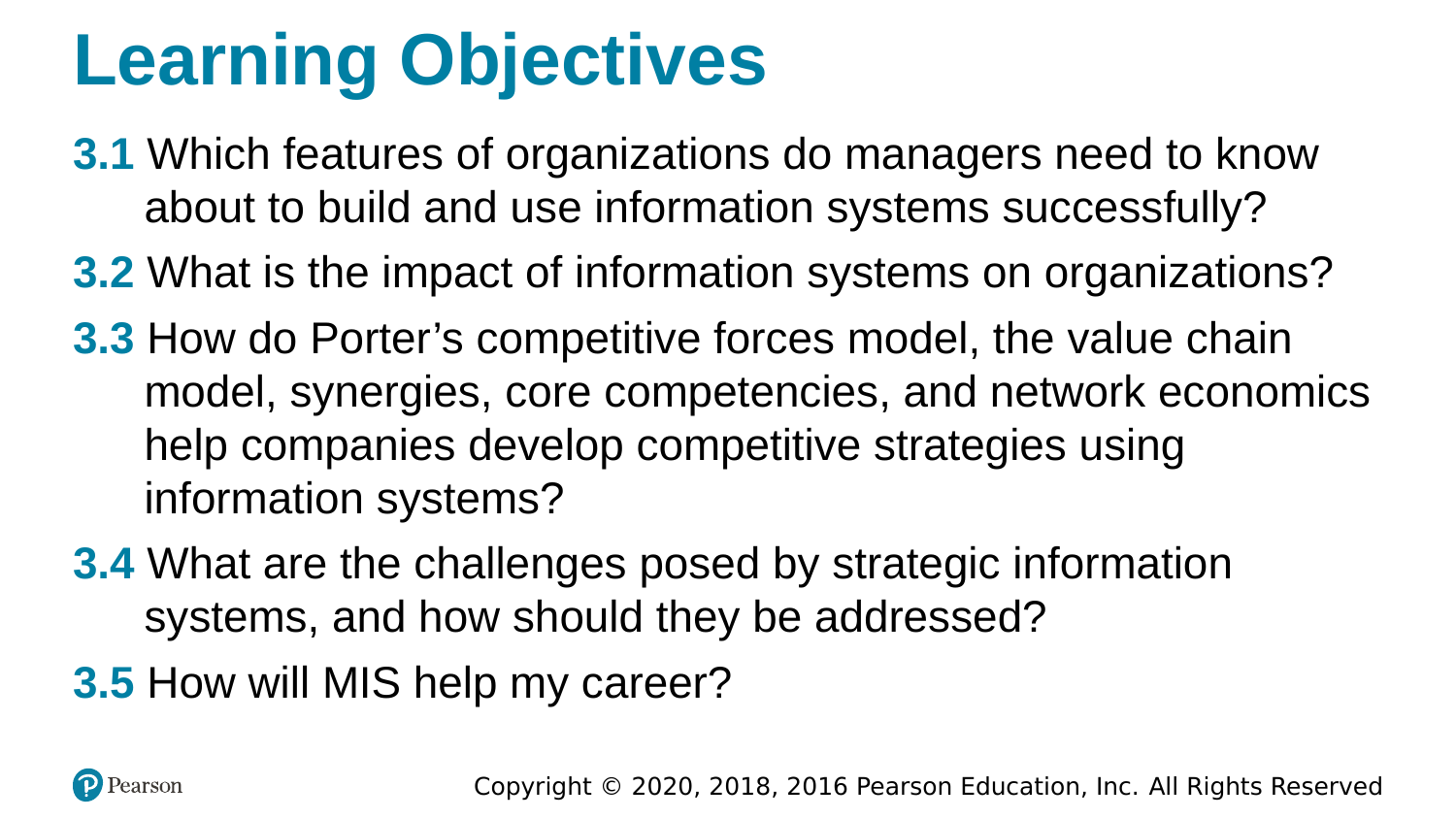

# Learning Objectives
3.1 Which features of organizations do managers need to know about to build and use information systems successfully?
3.2 What is the impact of information systems on organizations?
3.3 How do Porter’s competitive forces model, the value chain model, synergies, core competencies, and network economics help companies develop competitive strategies using information systems?
3.4 What are the challenges posed by strategic information systems, and how should they be addressed?
3.5 How will MIS help my career?